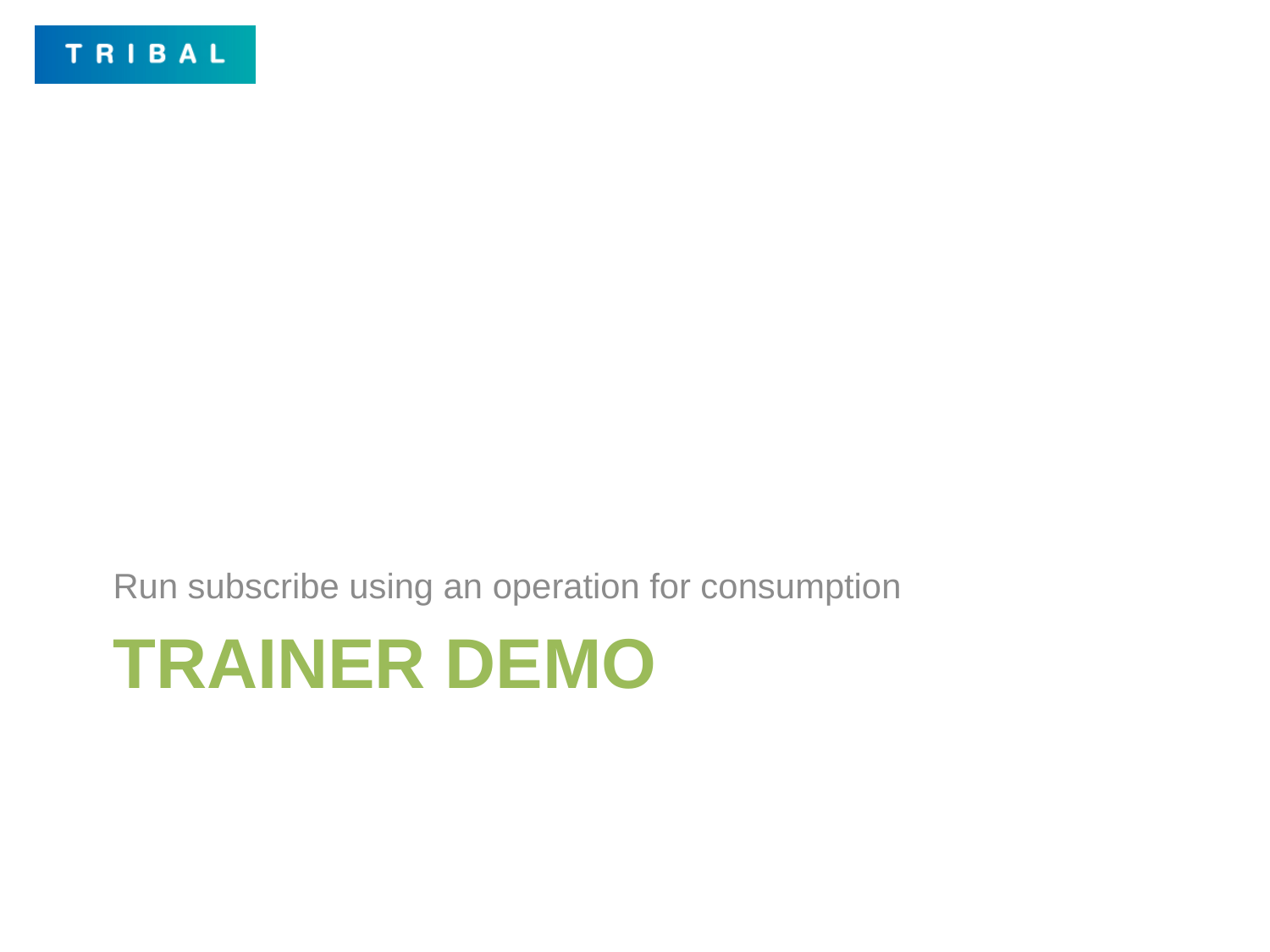

Run subscribe using an operation for consumption
# TRAINER DEMO